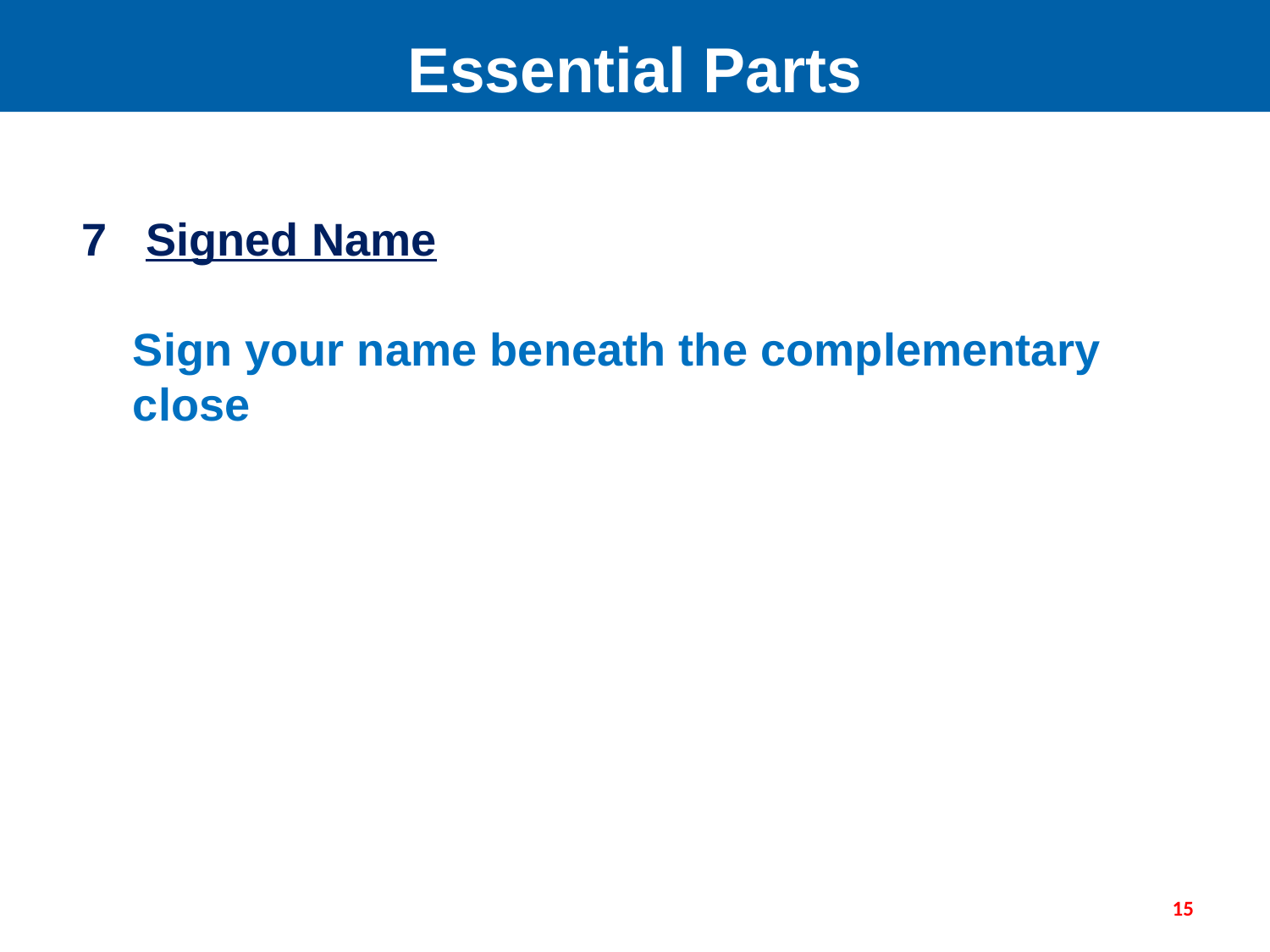

Essential Parts

  7   Signed Name

      Sign your name beneath the complementary
      close

15